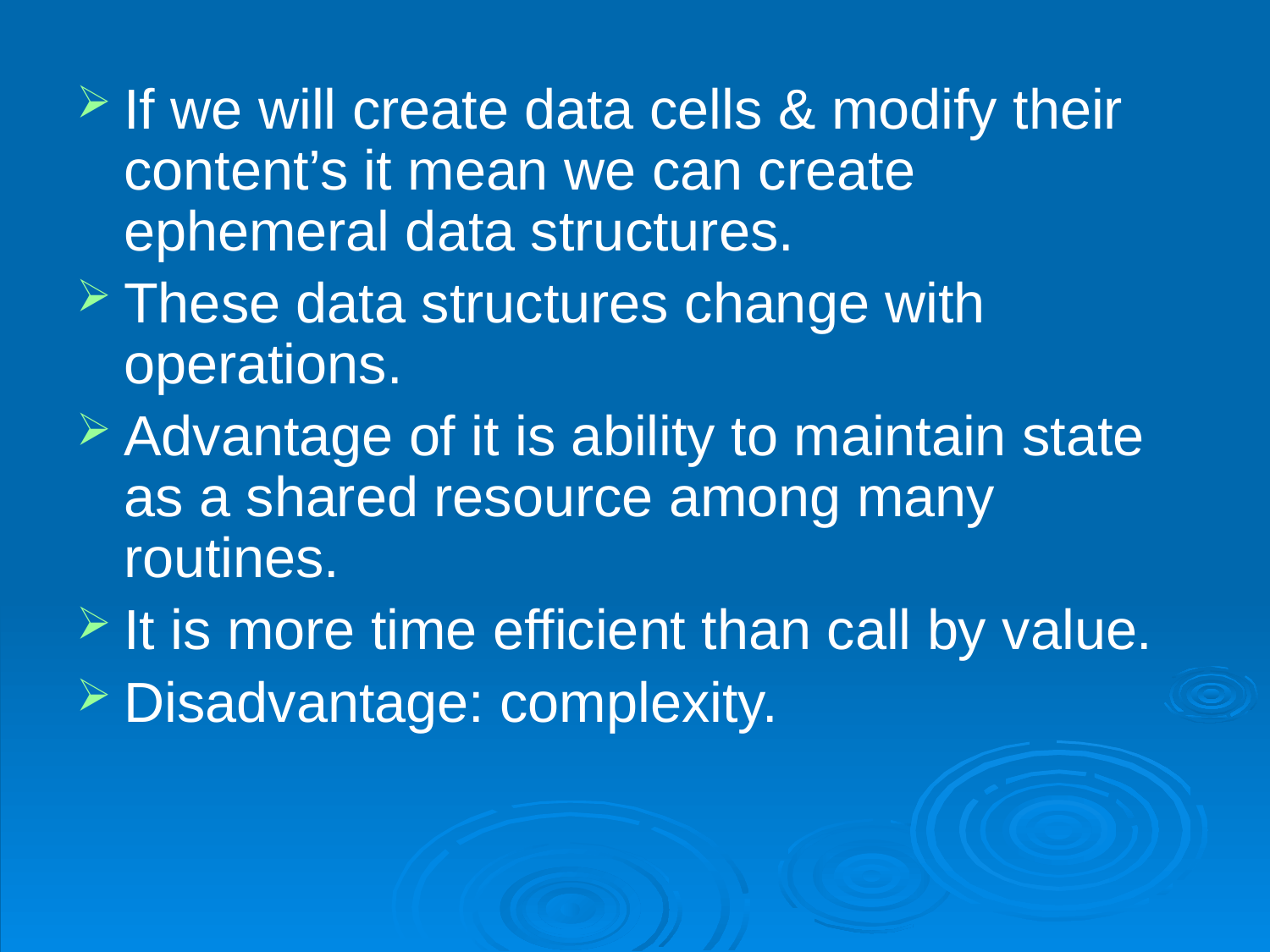

#
If we will create data cells & modify their content’s it mean we can create ephemeral data structures.
These data structures change with operations.
Advantage of it is ability to maintain state as a shared resource among many routines.
It is more time efficient than call by value.
Disadvantage: complexity.